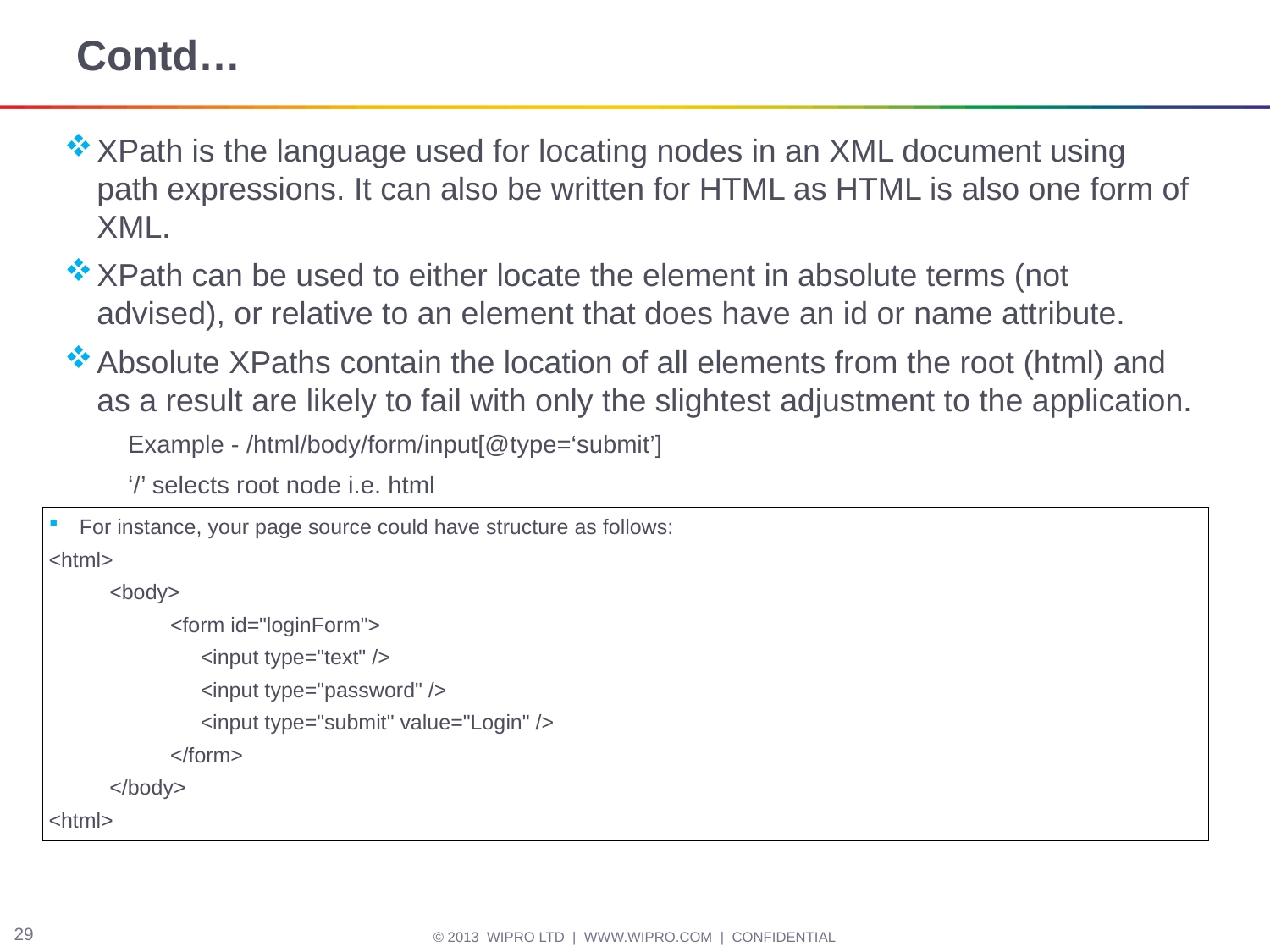

# Contd…
XPath is the language used for locating nodes in an XML document using path expressions. It can also be written for HTML as HTML is also one form of XML.
XPath can be used to either locate the element in absolute terms (not advised), or relative to an element that does have an id or name attribute.
Absolute XPaths contain the location of all elements from the root (html) and as a result are likely to fail with only the slightest adjustment to the application.
Example - /html/body/form/input[@type=‘submit’]
‘/’ selects root node i.e. html
For instance, your page source could have structure as follows:
<html>
<body>
<form id="loginForm">
	<input type="text" />
	<input type="password" />
	<input type="submit" value="Login" />
</form>
</body>
<html>